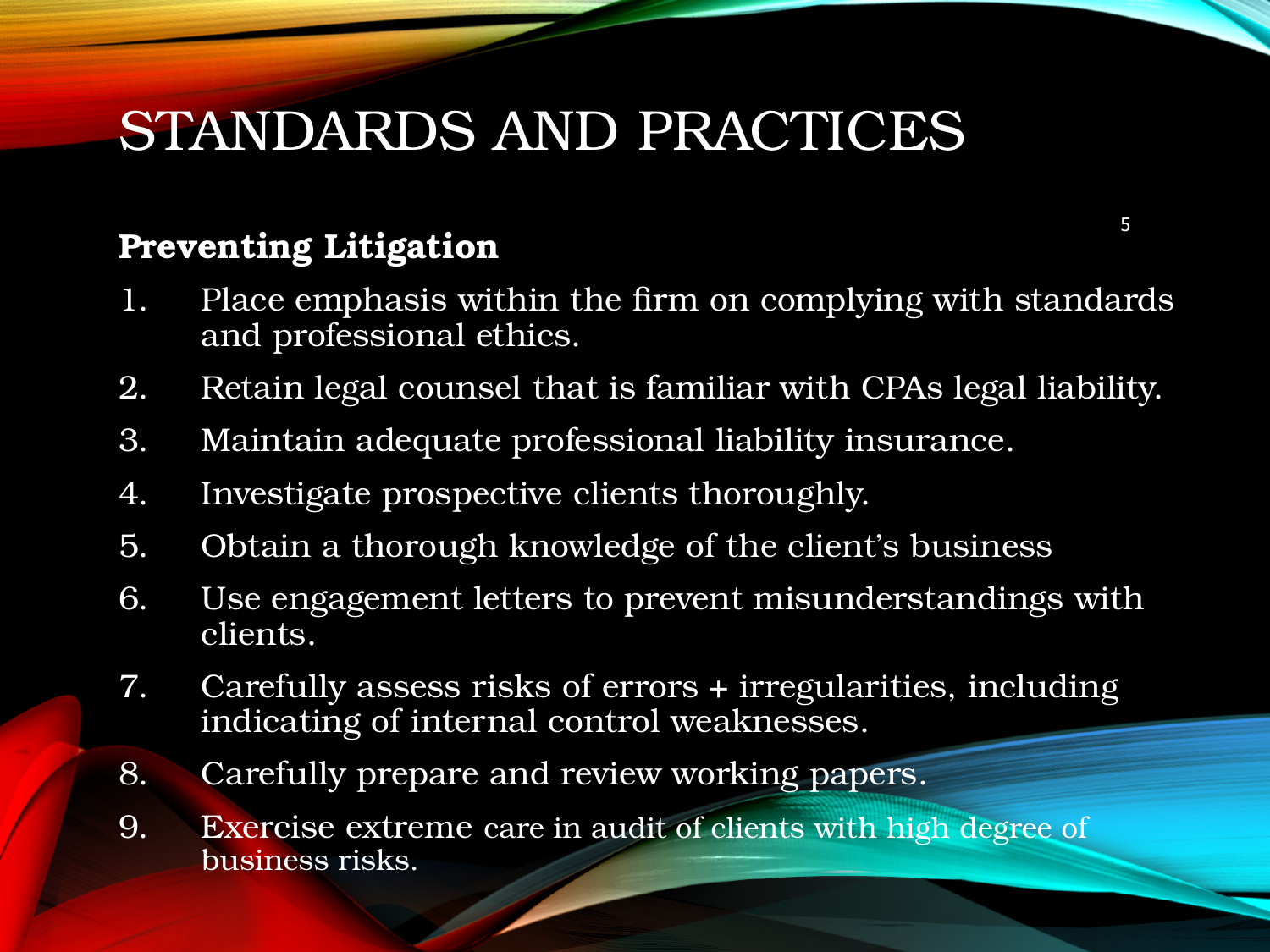

# STANDARDS AND PRACTICES
5
Preventing Litigation
Place emphasis within the firm on complying with standards and professional ethics.
Retain legal counsel that is familiar with CPAs legal liability.
Maintain adequate professional liability insurance.
Investigate prospective clients thoroughly.
Obtain a thorough knowledge of the client’s business
Use engagement letters to prevent misunderstandings with clients.
Carefully assess risks of errors + irregularities, including indicating of internal control weaknesses.
Carefully prepare and review working papers.
Exercise extreme care in audit of clients with high degree of business risks.